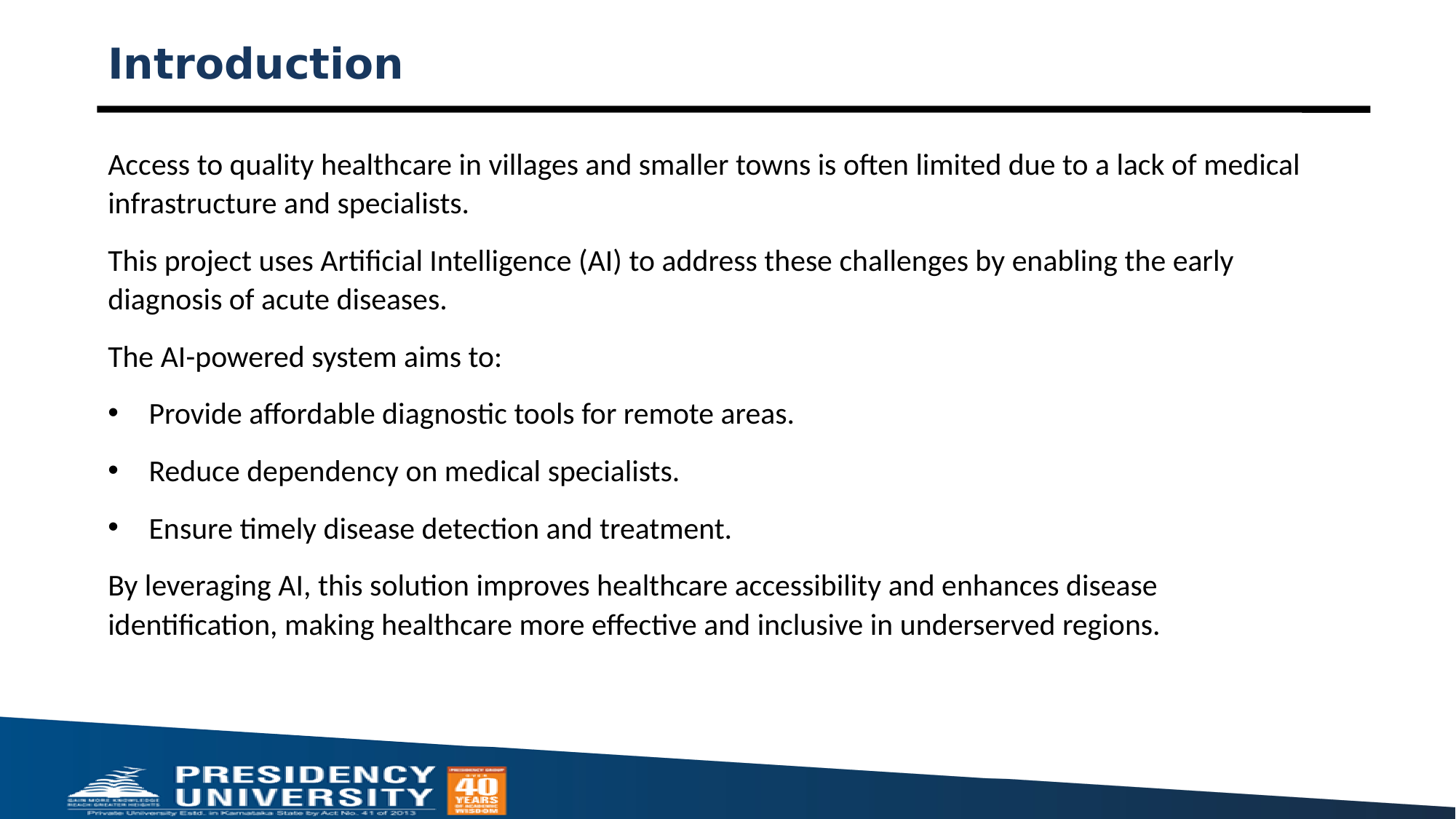

# Introduction
Access to quality healthcare in villages and smaller towns is often limited due to a lack of medical infrastructure and specialists.
This project uses Artificial Intelligence (AI) to address these challenges by enabling the early diagnosis of acute diseases.
The AI-powered system aims to:
Provide affordable diagnostic tools for remote areas.
Reduce dependency on medical specialists.
Ensure timely disease detection and treatment.
By leveraging AI, this solution improves healthcare accessibility and enhances disease identification, making healthcare more effective and inclusive in underserved regions.